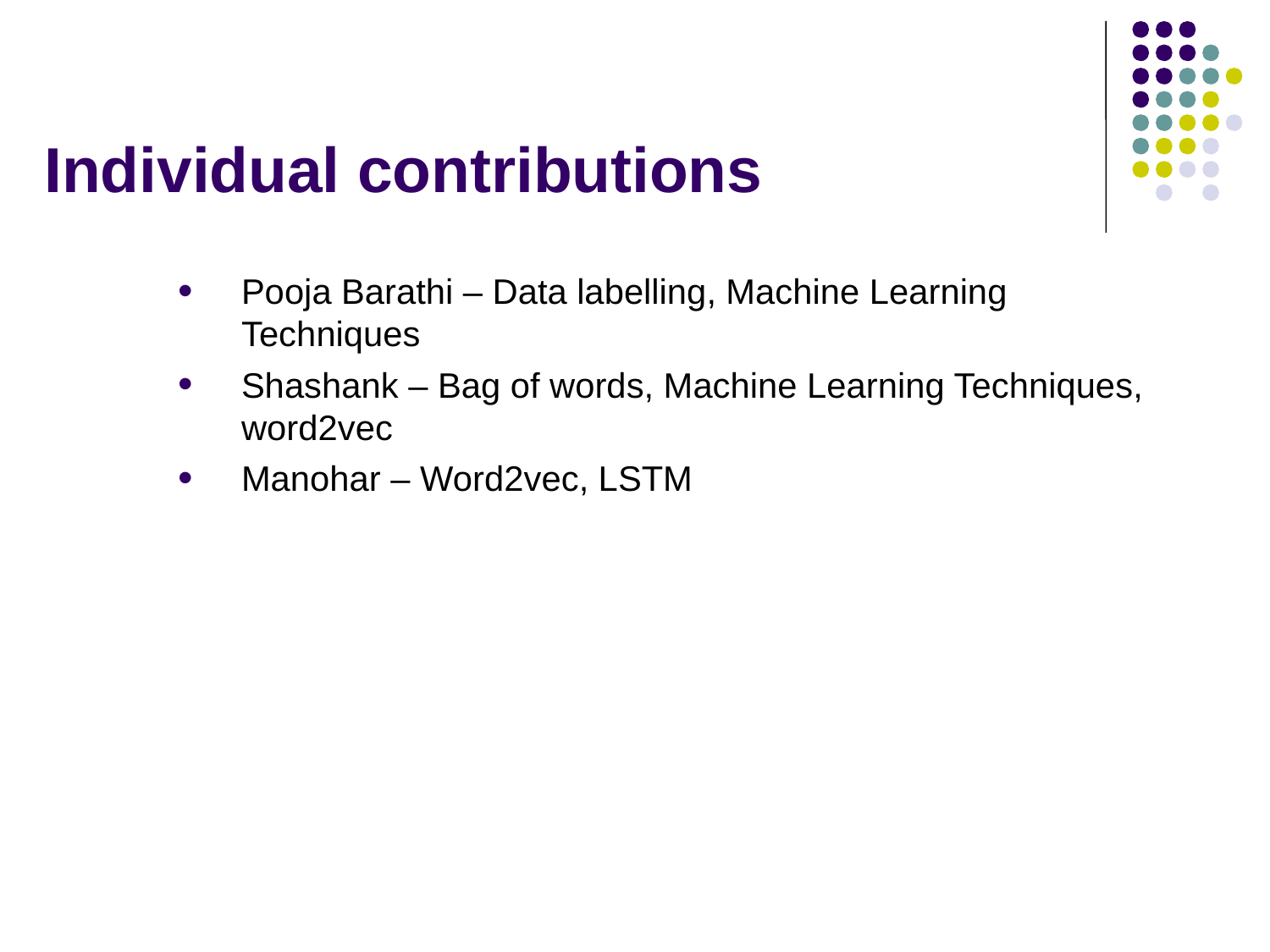

# Individual contributions

Pooja Barathi – Data labelling, Machine Learning Techniques
Shashank – Bag of words, Machine Learning Techniques, word2vec
Manohar – Word2vec, LSTM